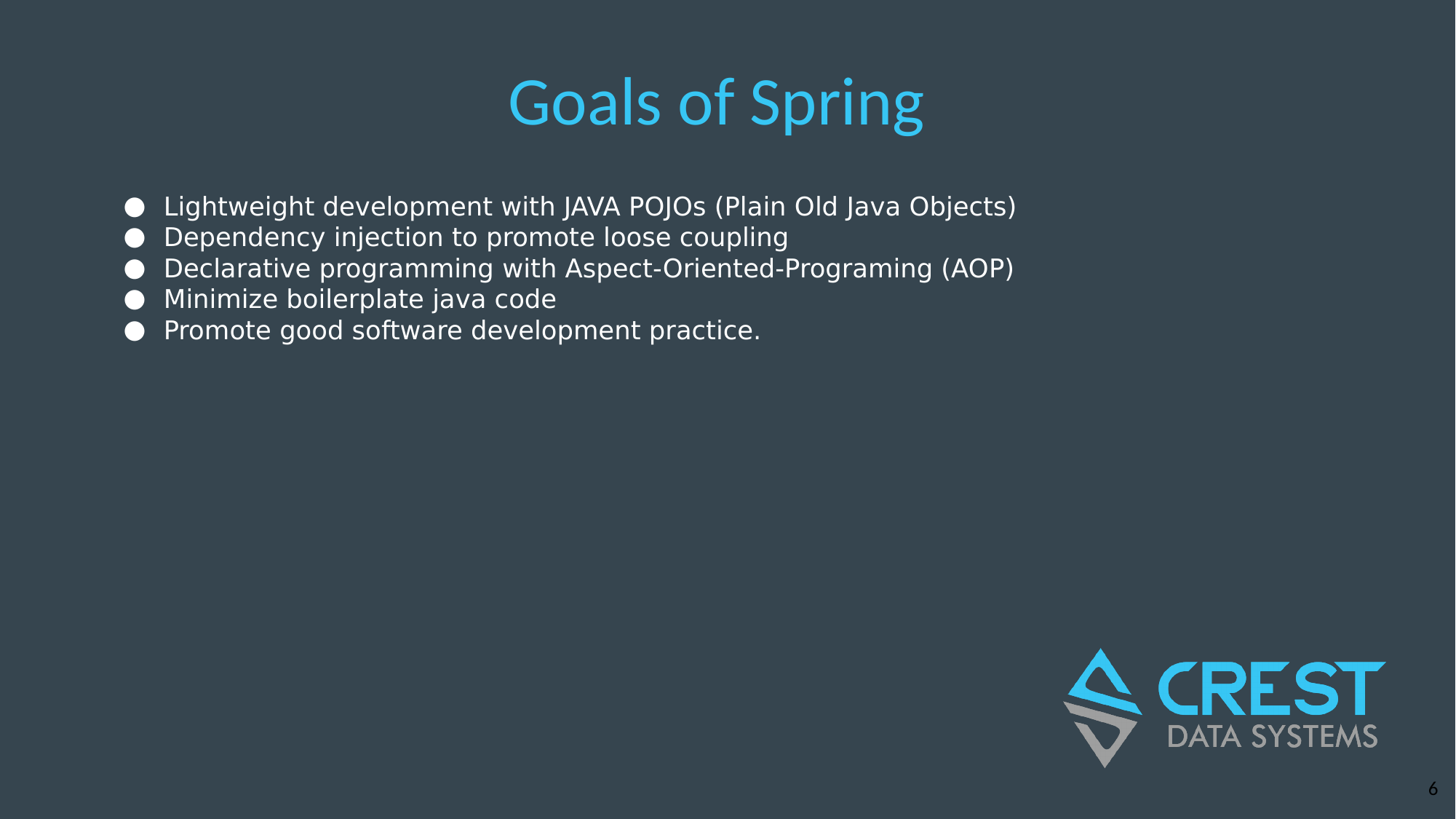

# Goals of Spring
Lightweight development with JAVA POJOs (Plain Old Java Objects)
Dependency injection to promote loose coupling
Declarative programming with Aspect-Oriented-Programing (AOP)
Minimize boilerplate java code
Promote good software development practice.

6